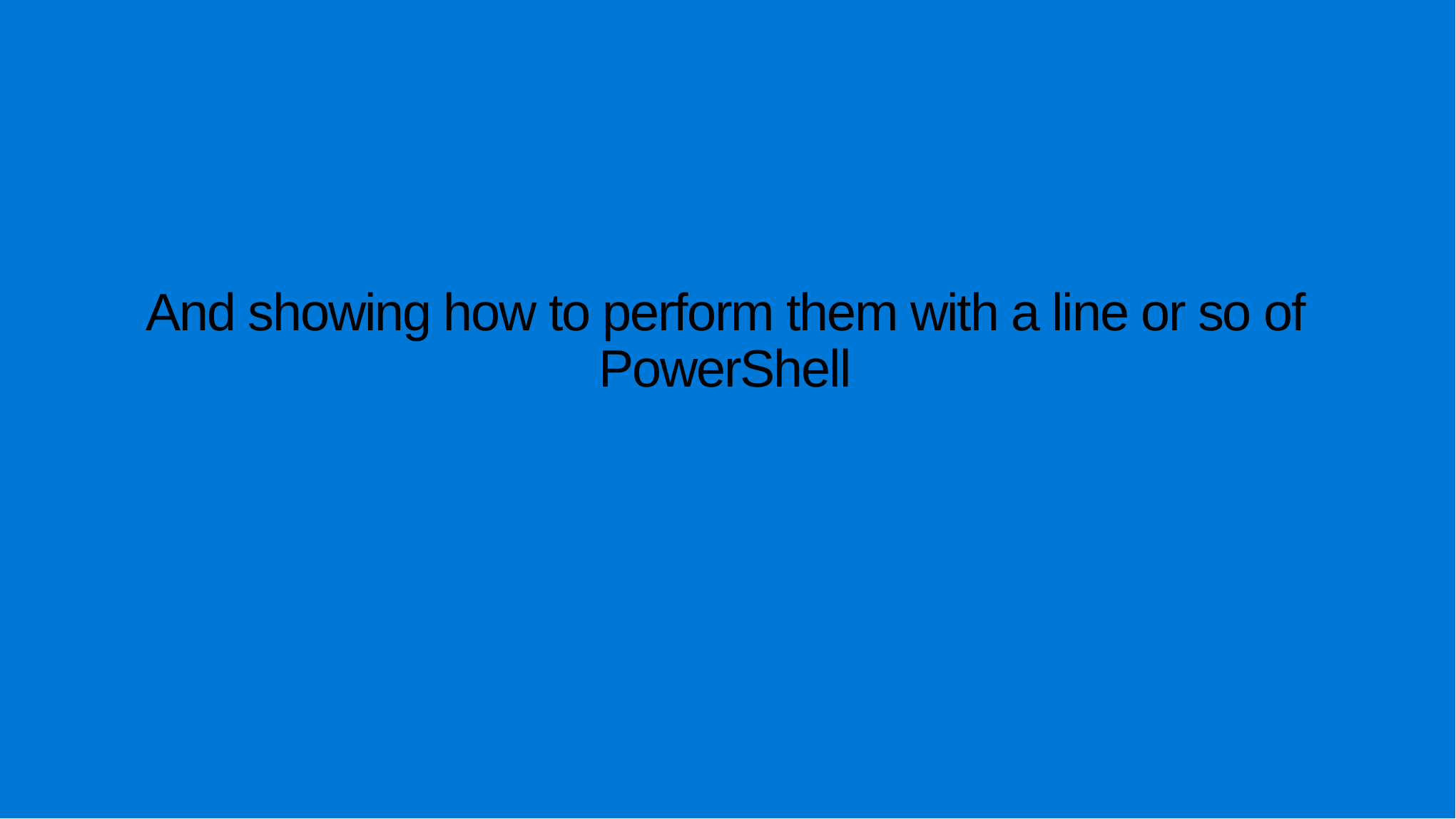

# And showing how to perform them with a line or so of PowerShell